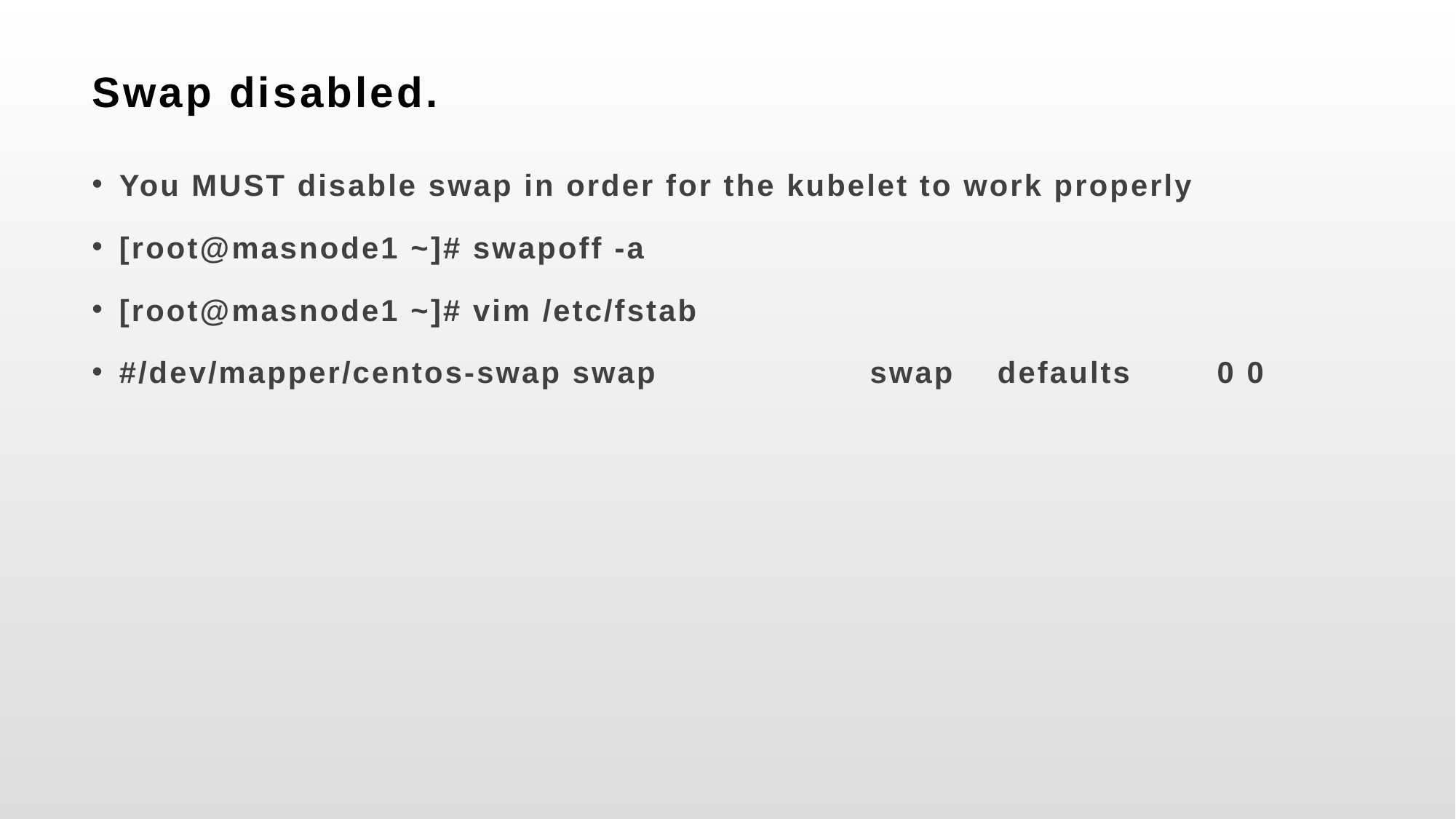

# Swap disabled.
You MUST disable swap in order for the kubelet to work properly
[root@masnode1 ~]# swapoff -a
[root@masnode1 ~]# vim /etc/fstab
#/dev/mapper/centos-swap swap                    swap    defaults        0 0